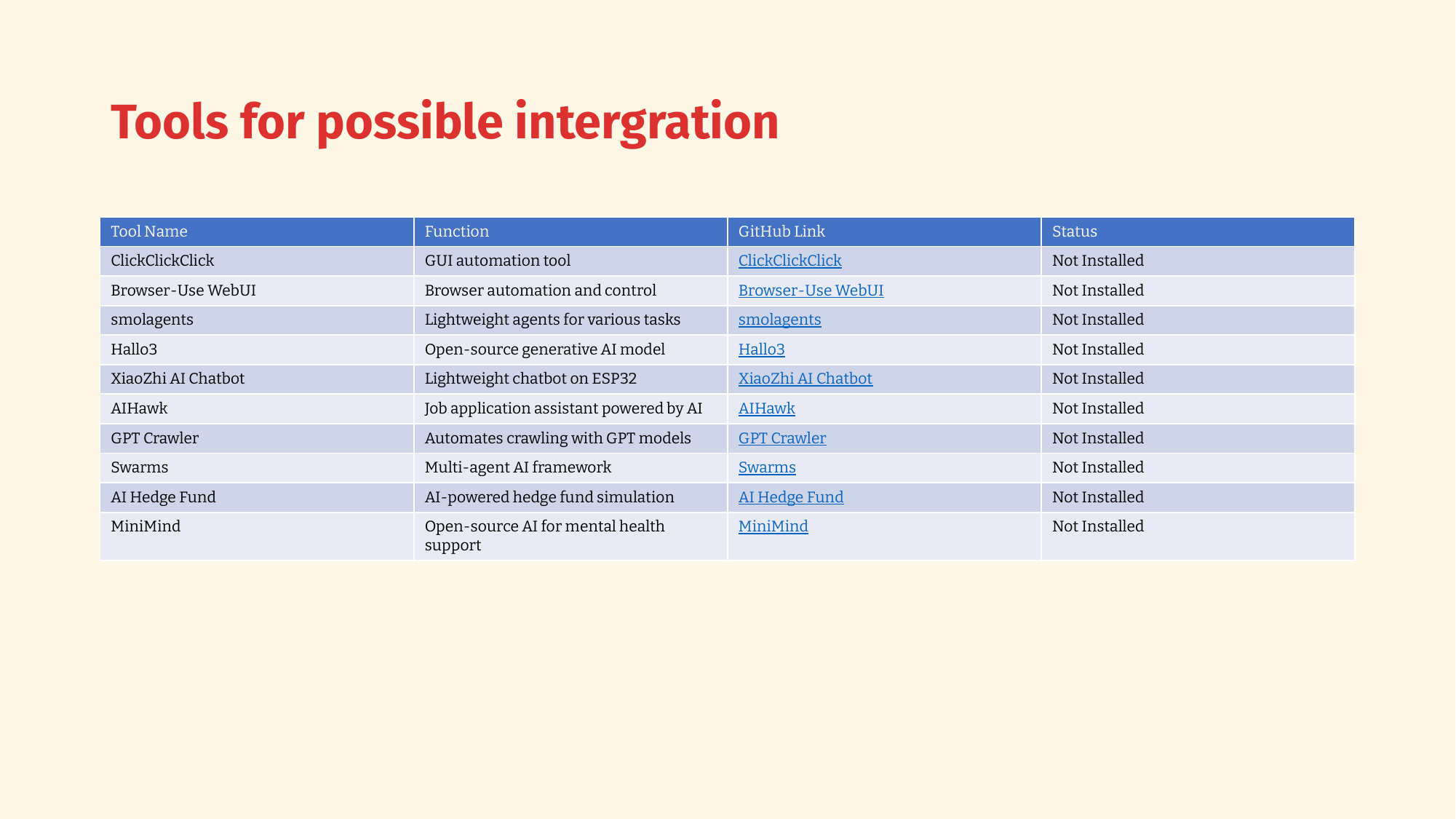

# Tools for possible intergration
| Tool Name | Function | GitHub Link | Status |
| --- | --- | --- | --- |
| ClickClickClick | GUI automation tool | ClickClickClick | Not Installed |
| Browser-Use WebUI | Browser automation and control | Browser-Use WebUI | Not Installed |
| smolagents | Lightweight agents for various tasks | smolagents | Not Installed |
| Hallo3 | Open-source generative AI model | Hallo3 | Not Installed |
| XiaoZhi AI Chatbot | Lightweight chatbot on ESP32 | XiaoZhi AI Chatbot | Not Installed |
| AIHawk | Job application assistant powered by AI | AIHawk | Not Installed |
| GPT Crawler | Automates crawling with GPT models | GPT Crawler | Not Installed |
| Swarms | Multi-agent AI framework | Swarms | Not Installed |
| AI Hedge Fund | AI-powered hedge fund simulation | AI Hedge Fund | Not Installed |
| MiniMind | Open-source AI for mental health support | MiniMind | Not Installed |